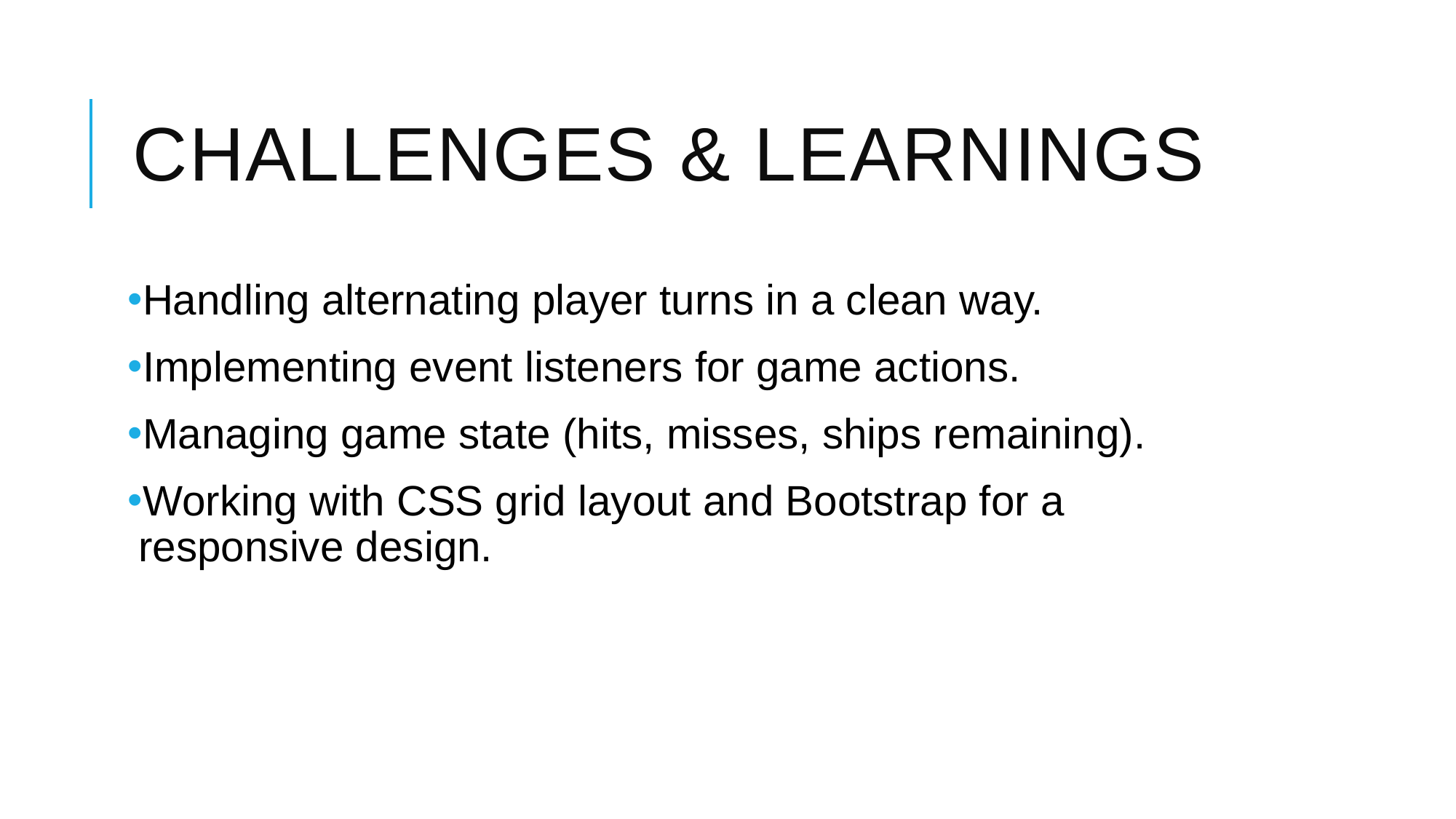

# Challenges & Learnings
Handling alternating player turns in a clean way.
Implementing event listeners for game actions.
Managing game state (hits, misses, ships remaining).
Working with CSS grid layout and Bootstrap for a responsive design.